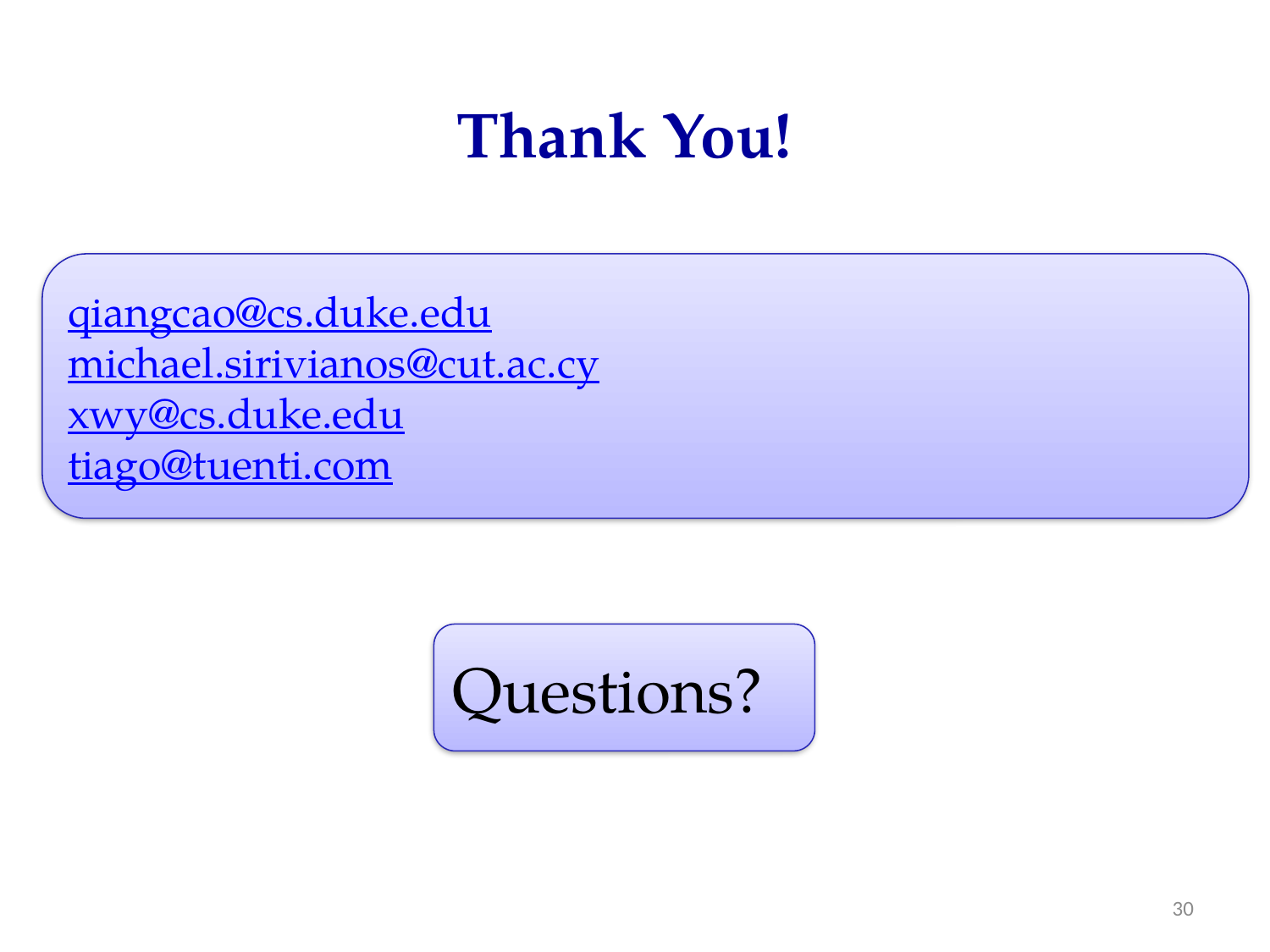

Thank You!
qiangcao@cs.duke.edu
michael.sirivianos@cut.ac.cy
xwy@cs.duke.edu
tiago@tuenti.com
Questions?
30